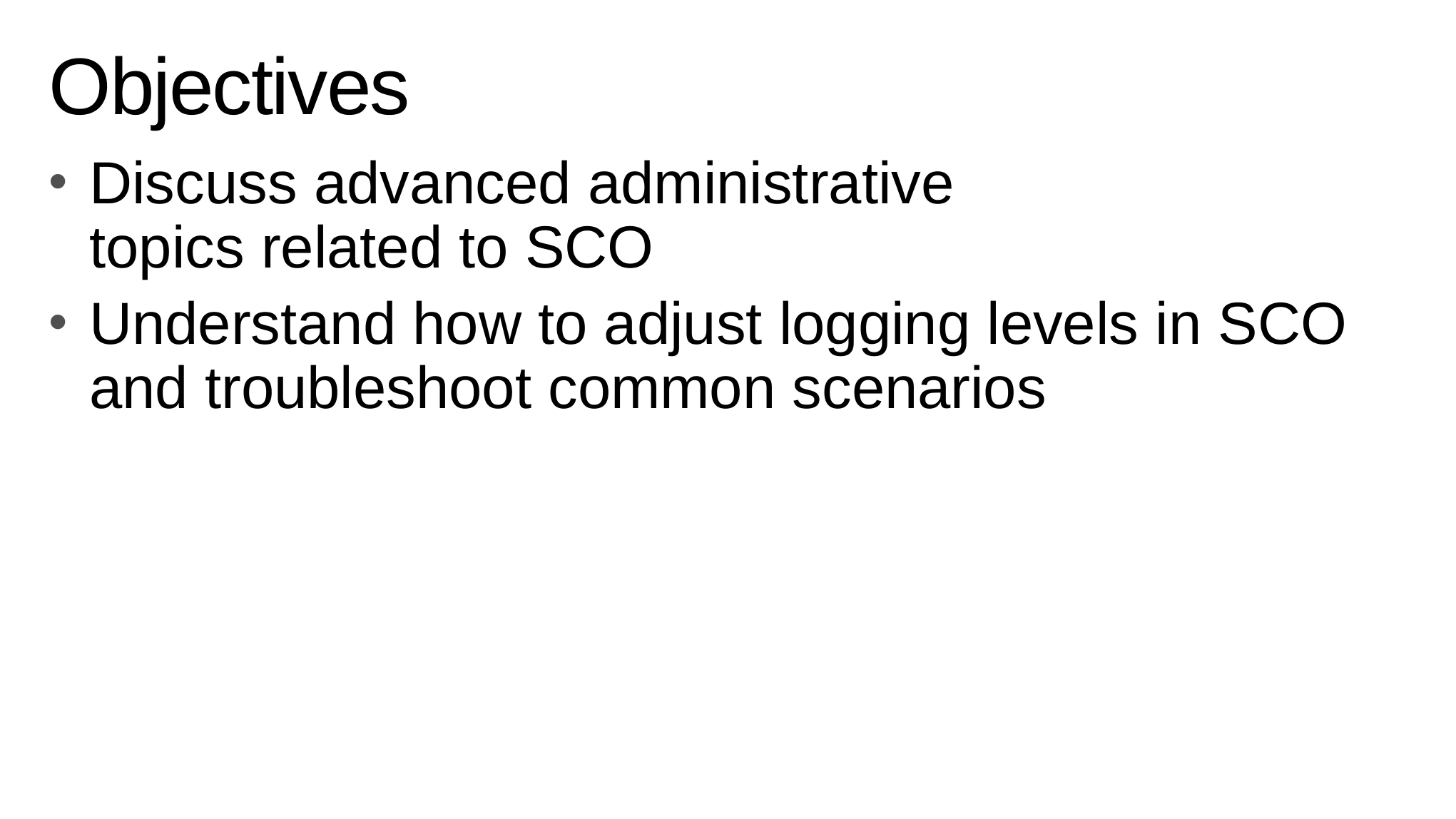

# Objectives
Discuss advanced administrative
topics related to SCO
Understand how to adjust logging levels in SCO and troubleshoot common scenarios
2